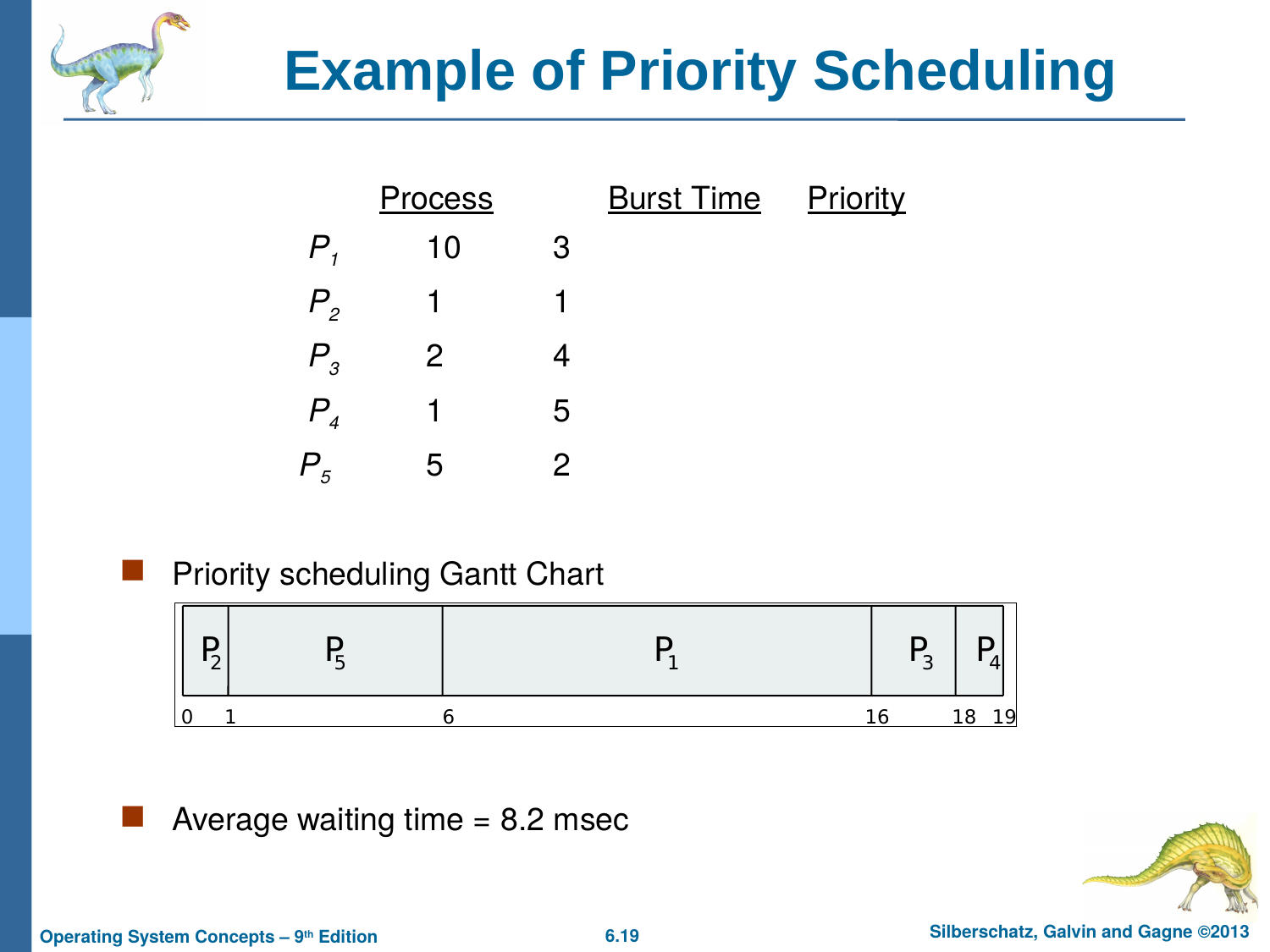

# Example of Priority Scheduling
		         ProcessA	arri Burst TimeT	Priority
		 P1	10	3
		 P2 	1	1
		 P3	2	4
		 P4	1	5
		P5	5	2

Priority scheduling Gantt Chart

Average waiting time = 8.2 msec

P
P
P
P
P
2
5
1
3
4

0
1
6
1
6
1
8
1
9